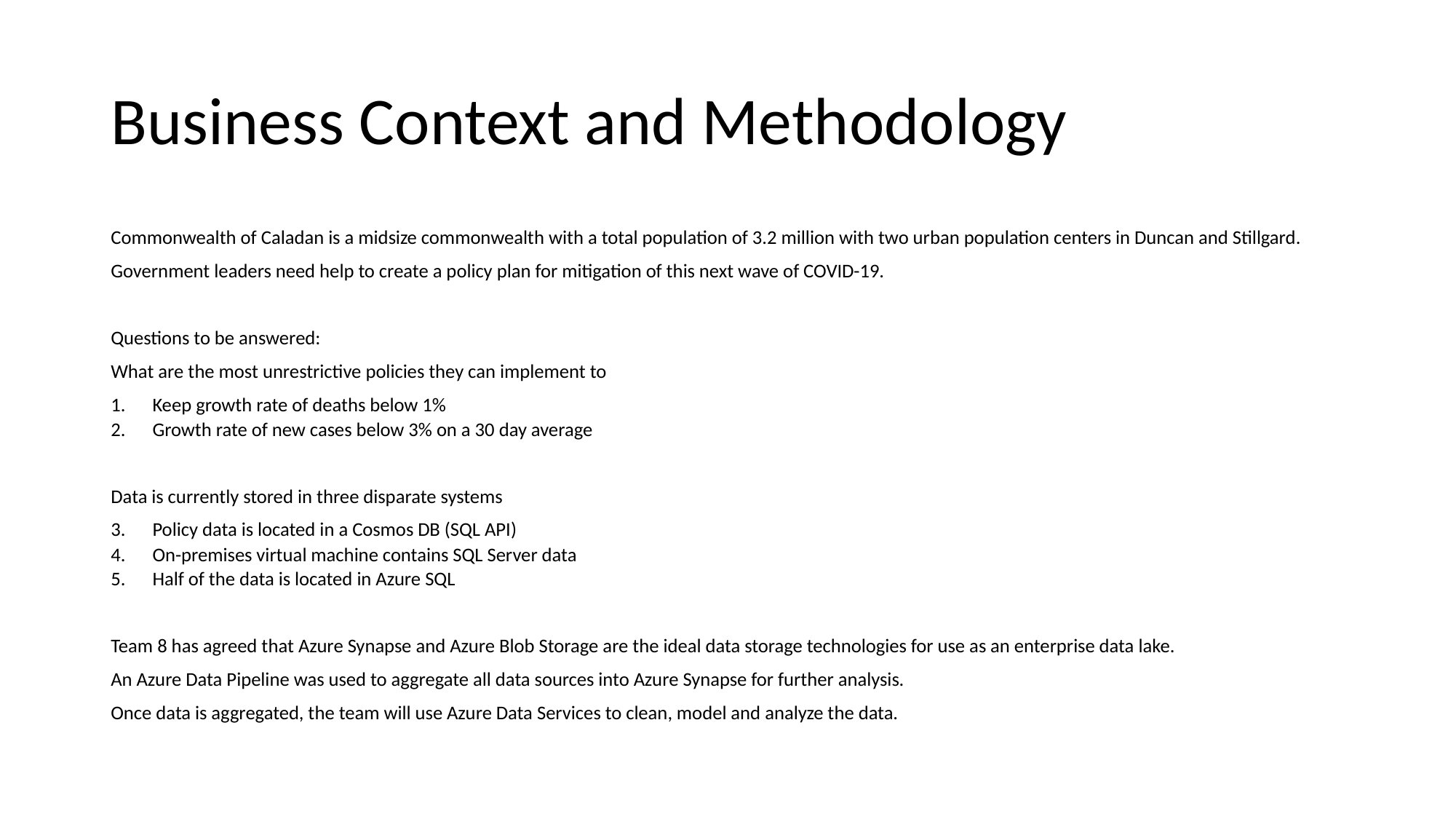

# Business Context and Methodology
Commonwealth of Caladan is a midsize commonwealth with a total population of 3.2 million with two urban population centers in Duncan and Stillgard.
Government leaders need help to create a policy plan for mitigation of this next wave of COVID-19.

Questions to be answered:
What are the most unrestrictive policies they can implement to
Keep growth rate of deaths below 1%
Growth rate of new cases below 3% on a 30 day average

Data is currently stored in three disparate systems
Policy data is located in a Cosmos DB (SQL API)
On-premises virtual machine contains SQL Server data
Half of the data is located in Azure SQL

Team 8 has agreed that Azure Synapse and Azure Blob Storage are the ideal data storage technologies for use as an enterprise data lake.
An Azure Data Pipeline was used to aggregate all data sources into Azure Synapse for further analysis.
Once data is aggregated, the team will use Azure Data Services to clean, model and analyze the data.